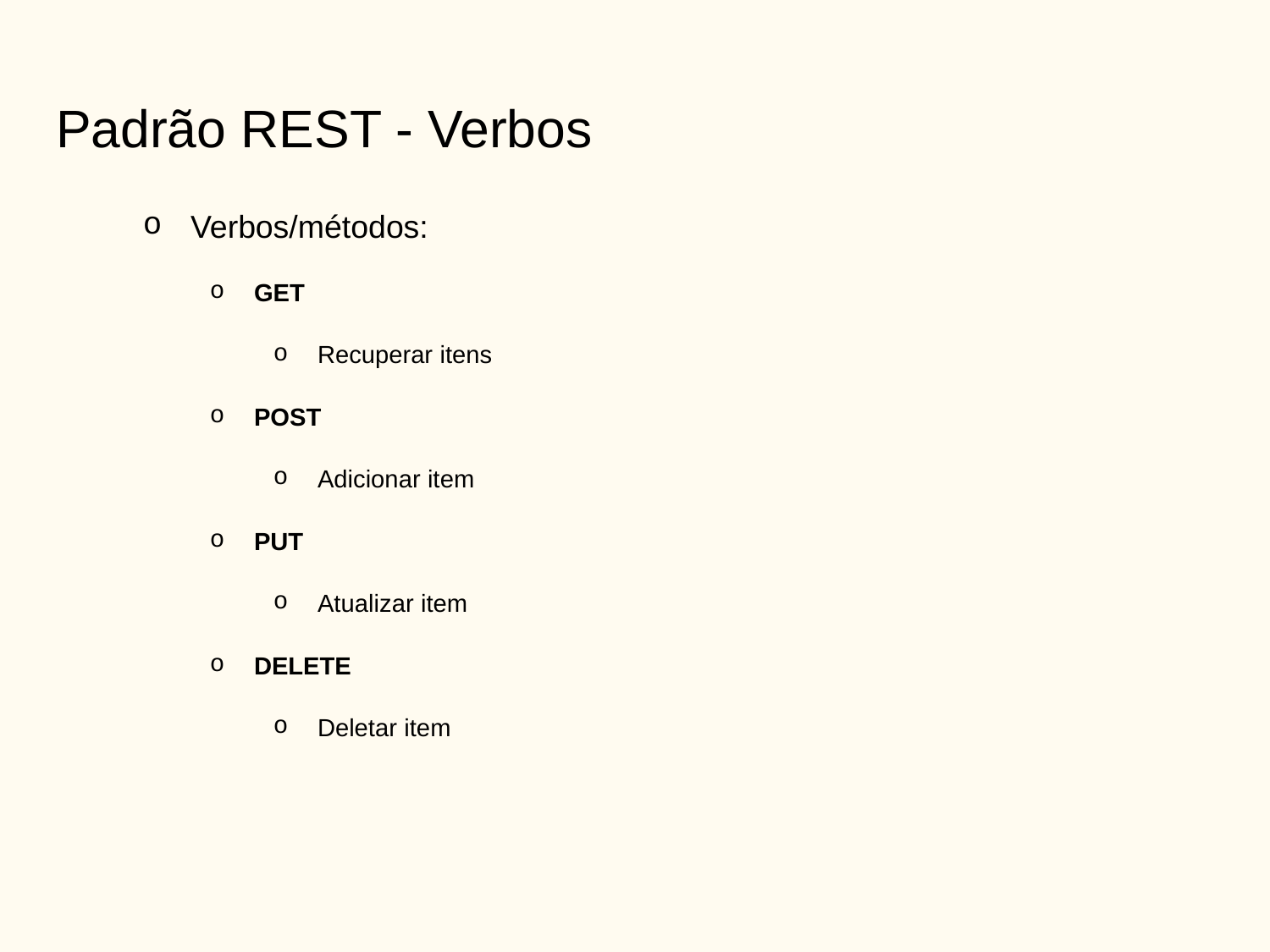

# Padrão REST - Verbos
Verbos/métodos:
GET
Recuperar itens
POST
Adicionar item
PUT
Atualizar item
DELETE
Deletar item